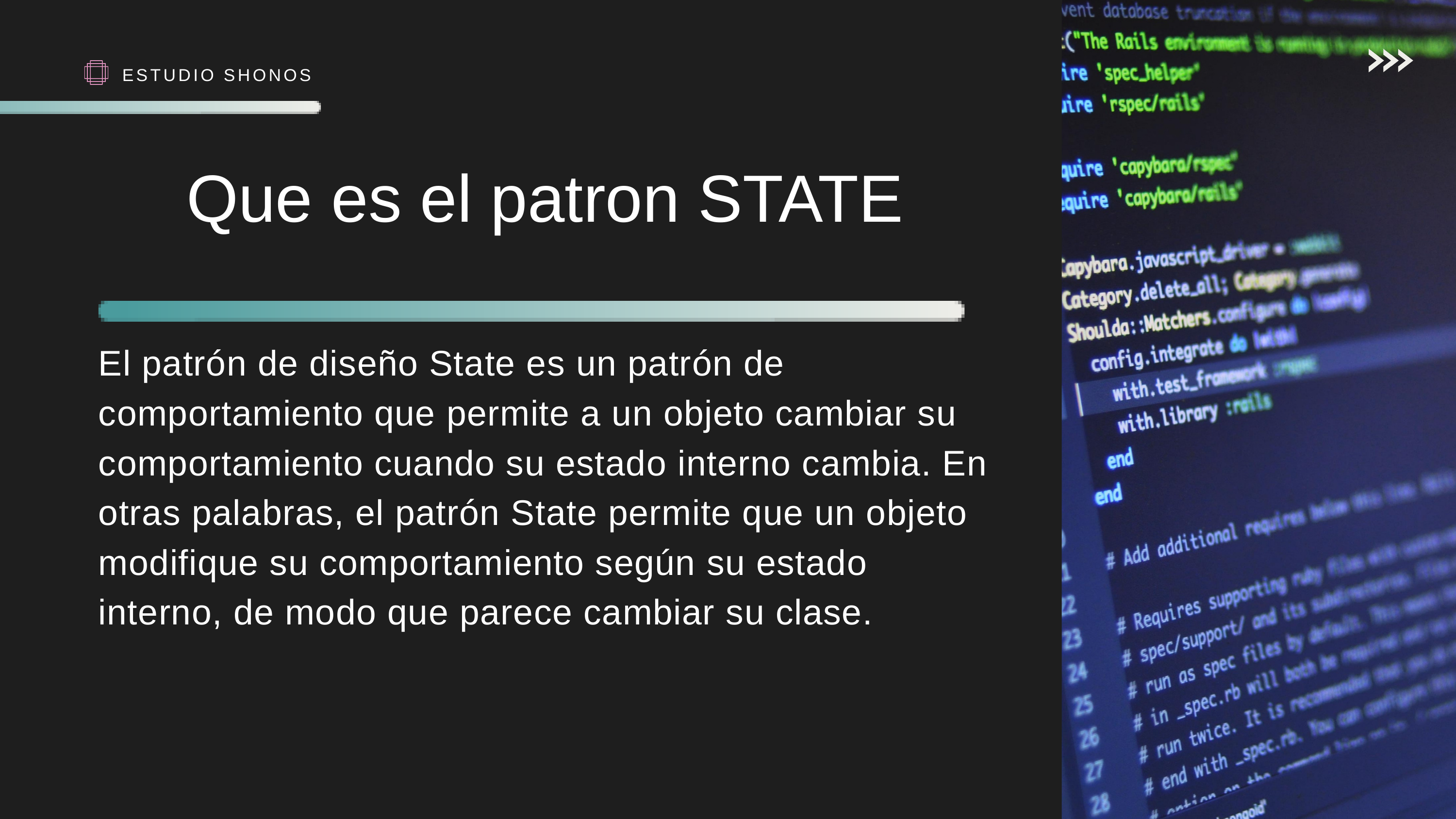

ESTUDIO SHONOS

Que es el patron STATE

El patrón de diseño State es un patrón de comportamiento que permite a un objeto cambiar su comportamiento cuando su estado interno cambia. En otras palabras, el patrón State permite que un objeto modifique su comportamiento según su estado interno, de modo que parece cambiar su clase.